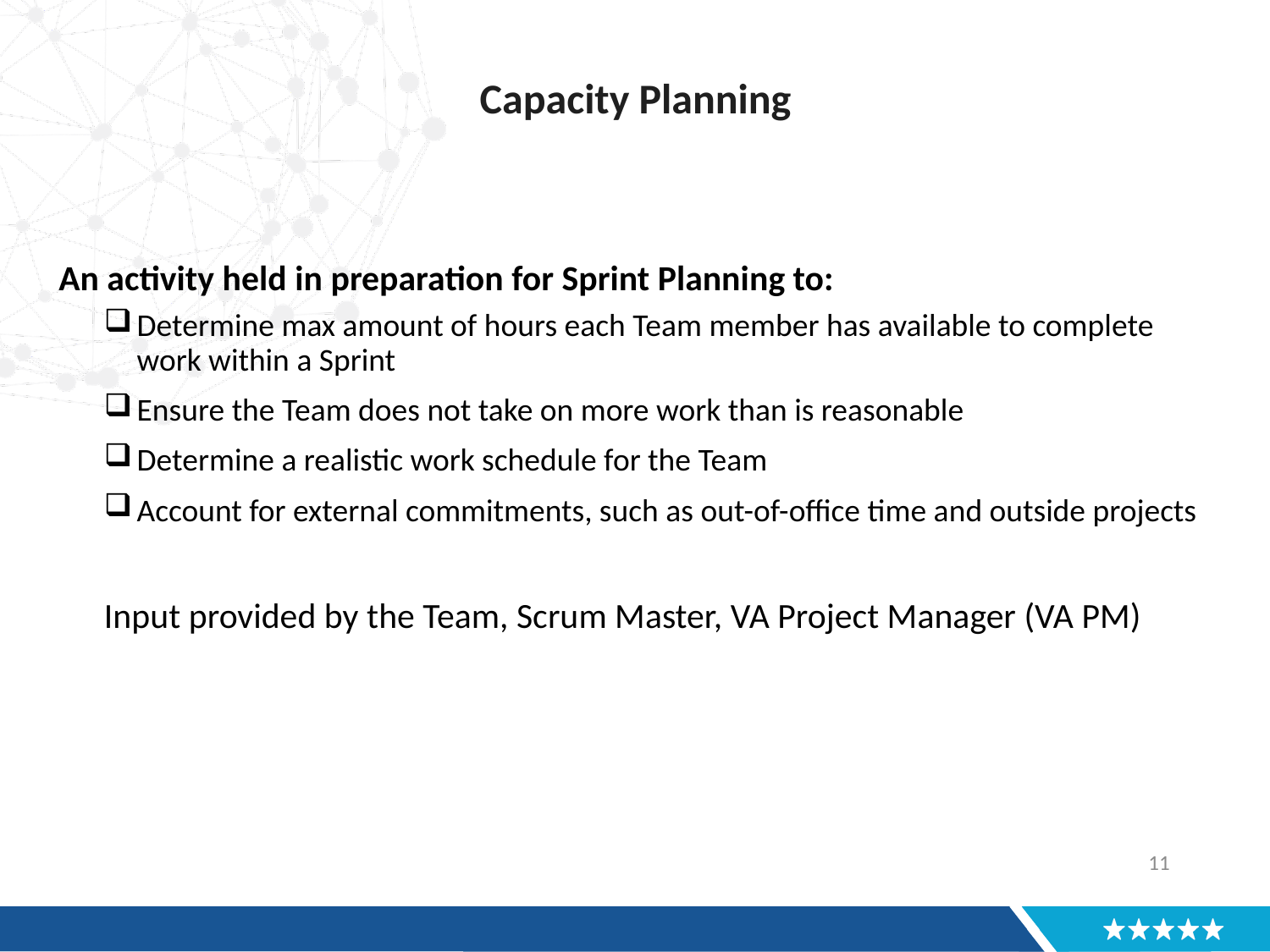

# Capacity Planning
An activity held in preparation for Sprint Planning to:
Determine max amount of hours each Team member has available to complete work within a Sprint
Ensure the Team does not take on more work than is reasonable
Determine a realistic work schedule for the Team
Account for external commitments, such as out-of-office time and outside projects

Input provided by the Team, Scrum Master, VA Project Manager (VA PM)
11